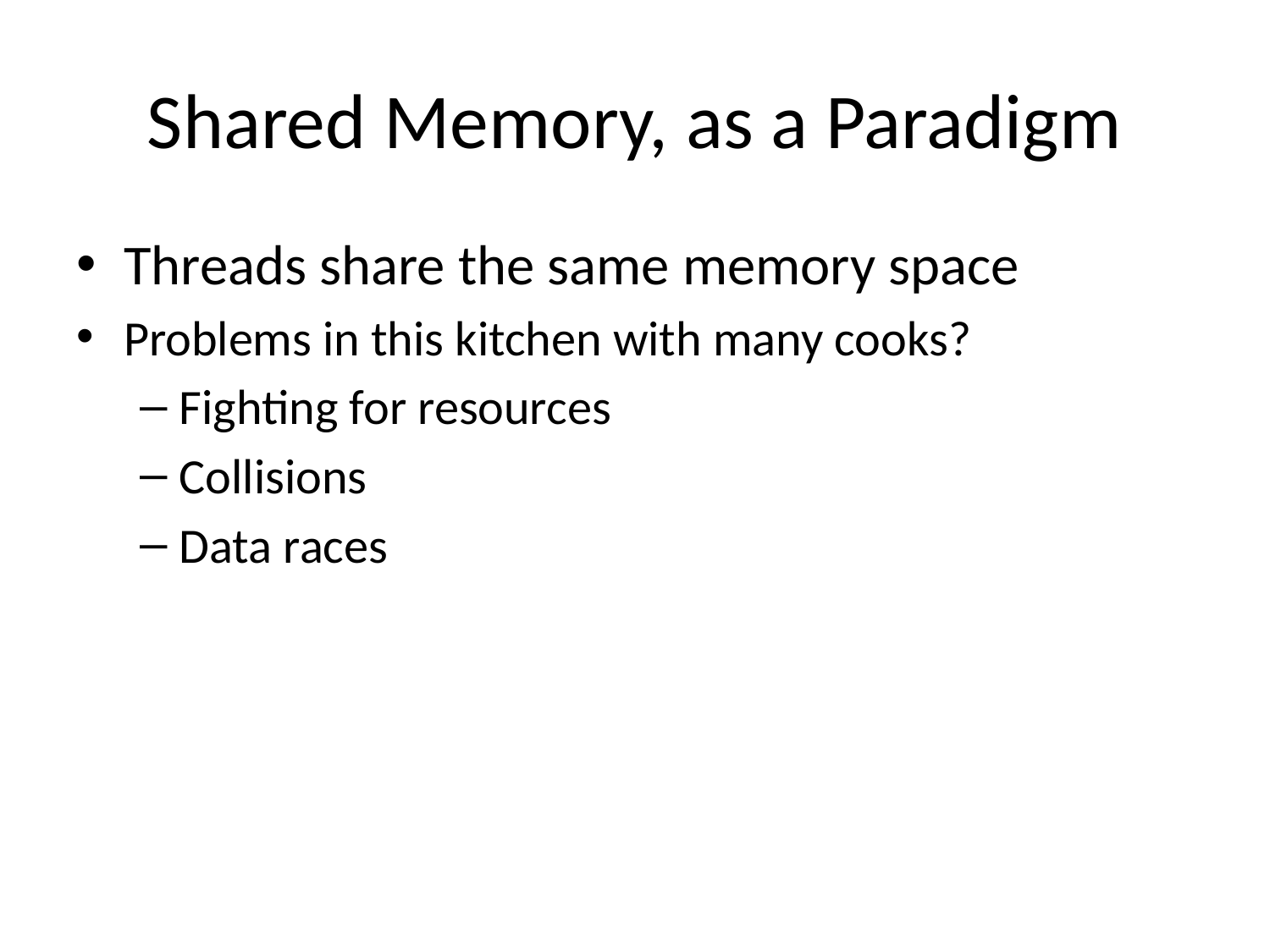

# Shared Memory, as a Paradigm
Threads share the same memory space
Problems in this kitchen with many cooks?
Fighting for resources
Collisions
Data races